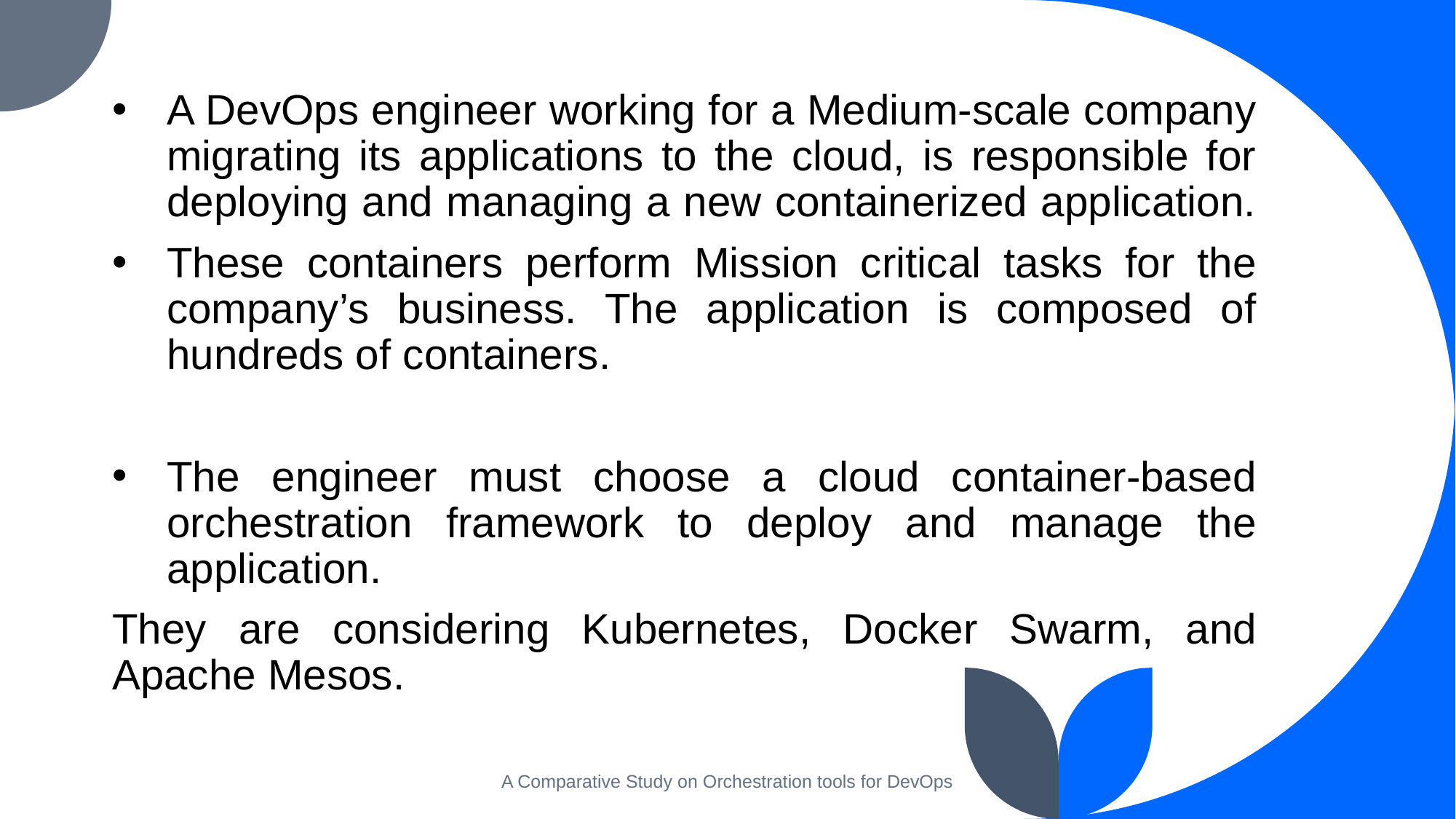

A DevOps engineer working for a Medium-scale company migrating its applications to the cloud, is responsible for deploying and managing a new containerized application.
These containers perform Mission critical tasks for the company’s business. The application is composed of hundreds of containers.

The engineer must choose a cloud container-based orchestration framework to deploy and manage the application.
They are considering Kubernetes, Docker Swarm, and Apache Mesos.
A Comparative Study on Orchestration tools for DevOps